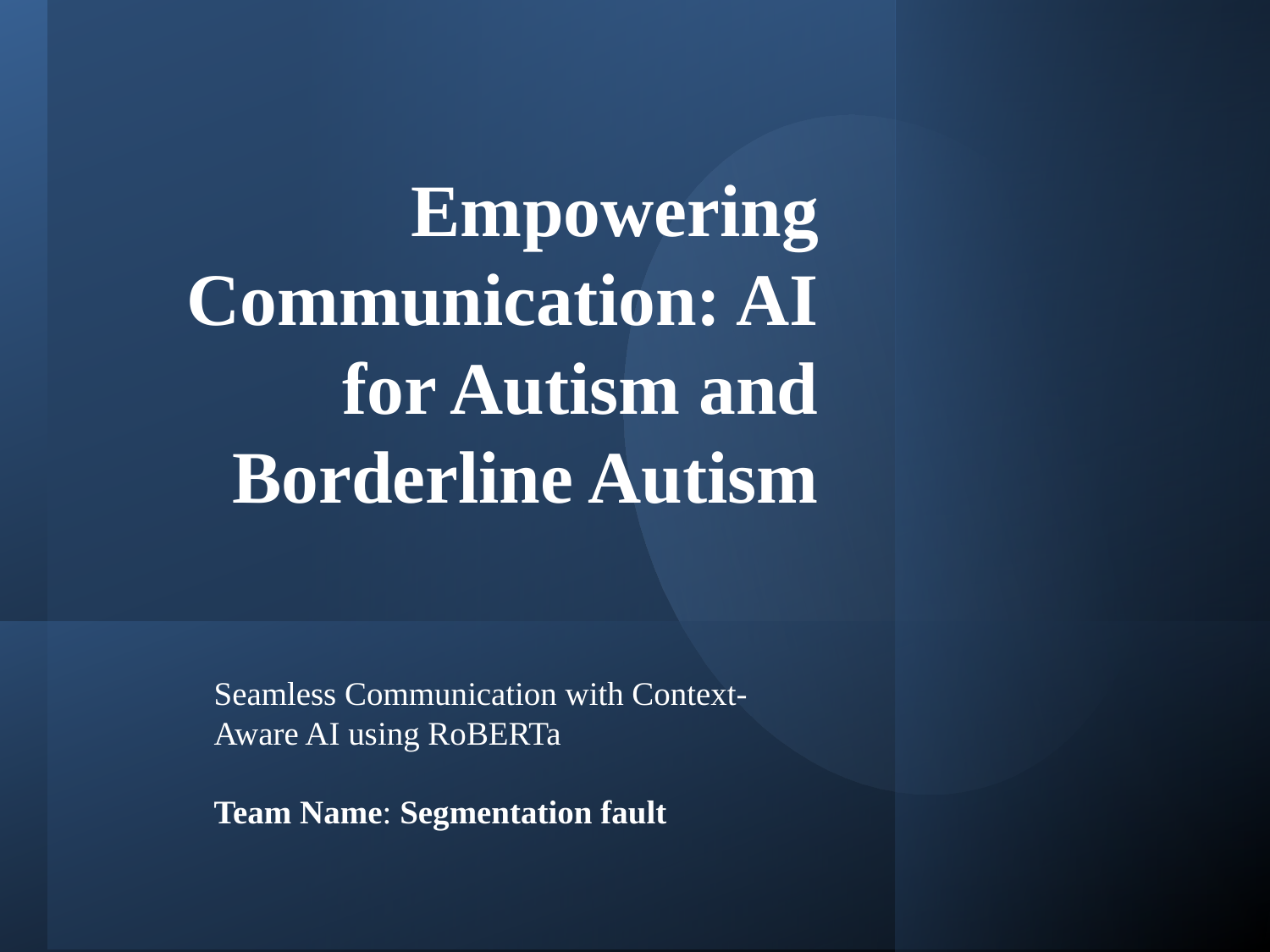

# Empowering Communication: AI for Autism and Borderline Autism

Seamless Communication with Context-Aware AI using RoBERTa

Team Name: Segmentation fault